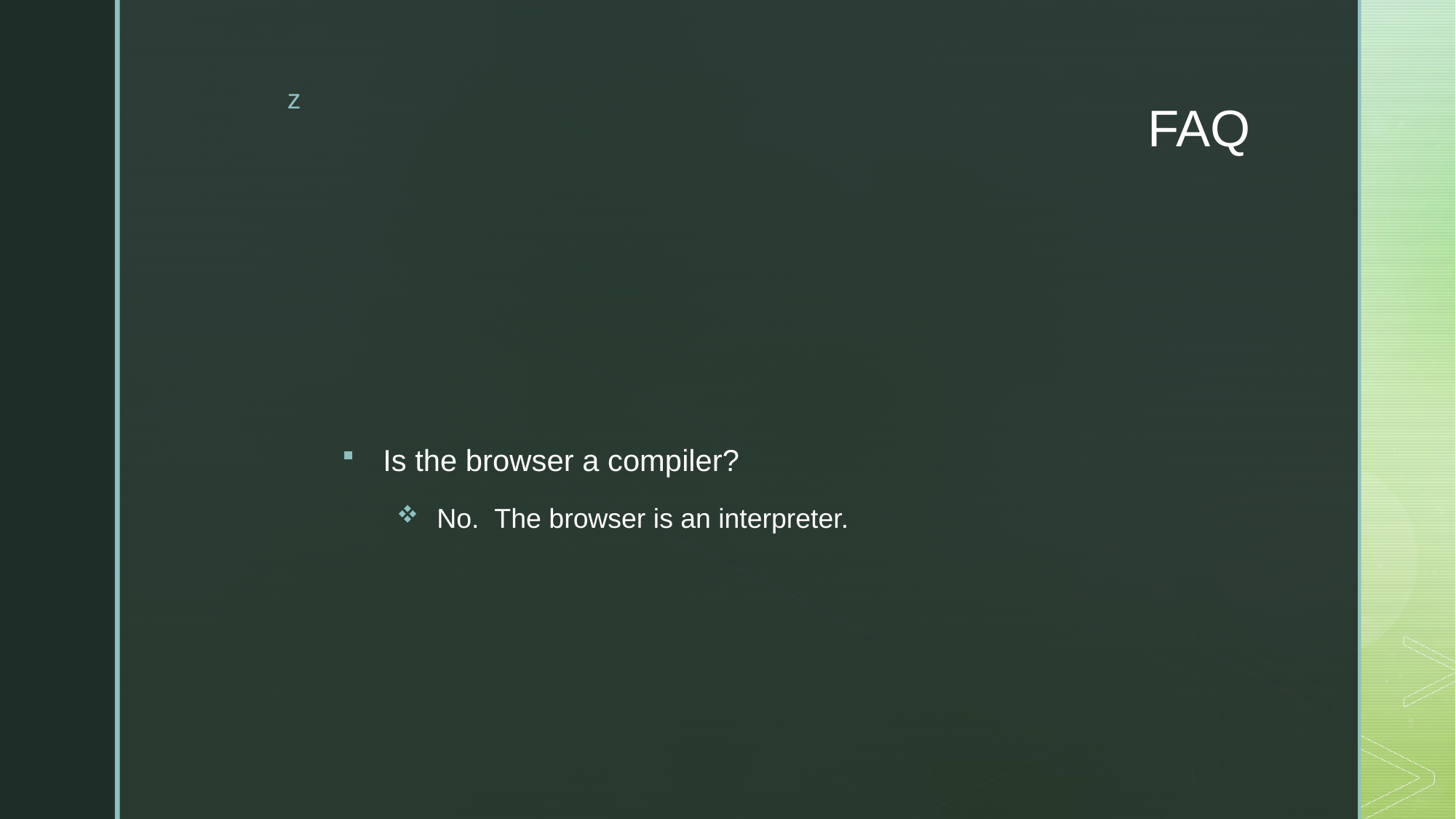

# FAQ
Is the browser a compiler?
No.  The browser is an interpreter.